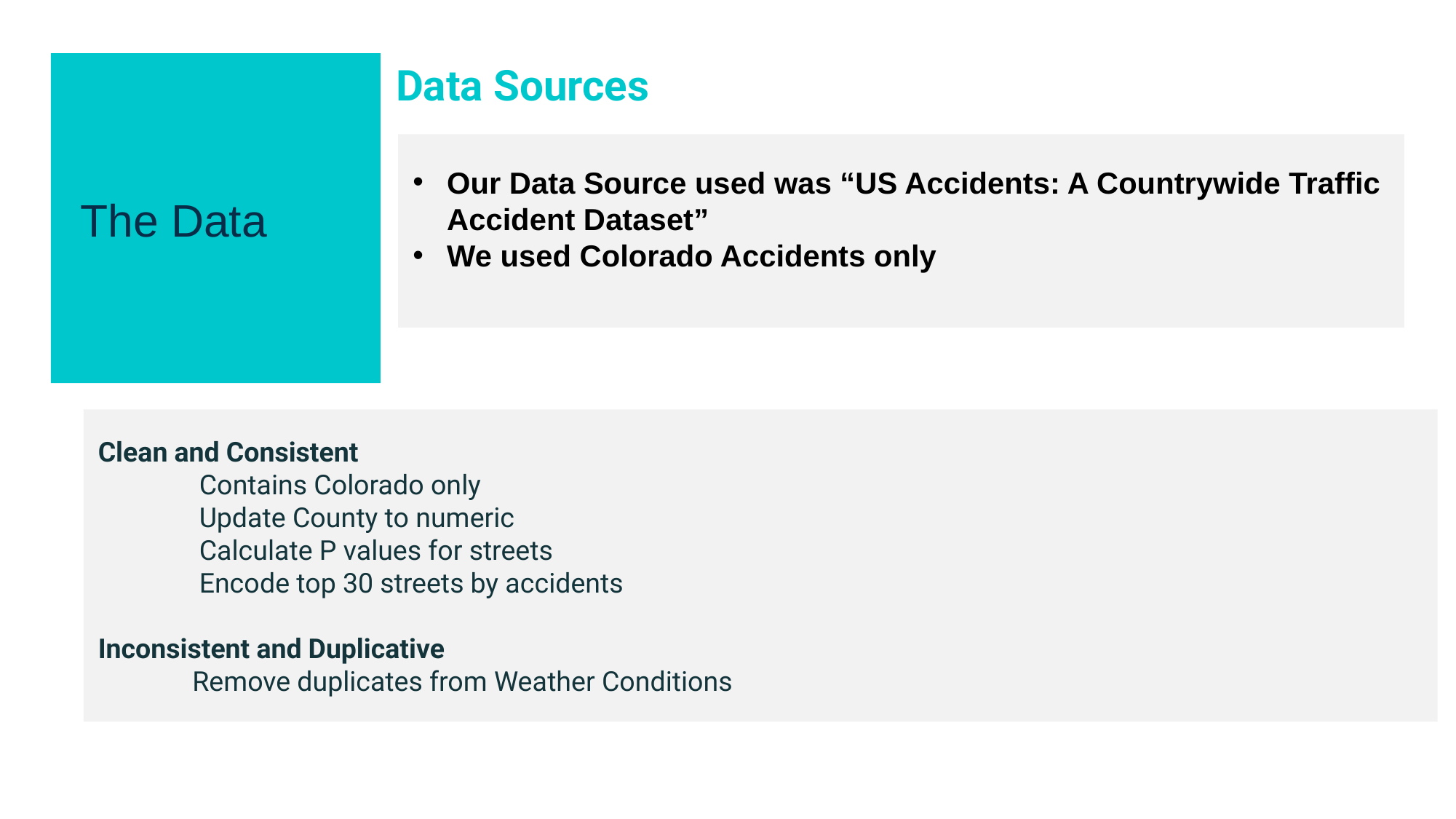

Data Sources
Our Data Source used was “US Accidents: A Countrywide Traffic Accident Dataset”
We used Colorado Accidents only

The Data
Clean and Consistent
               Contains Colorado only
               Update County to numeric
               Calculate P values for streets
               Encode top 30 streets by accidents

Inconsistent and Duplicative
              Remove duplicates from Weather Conditions